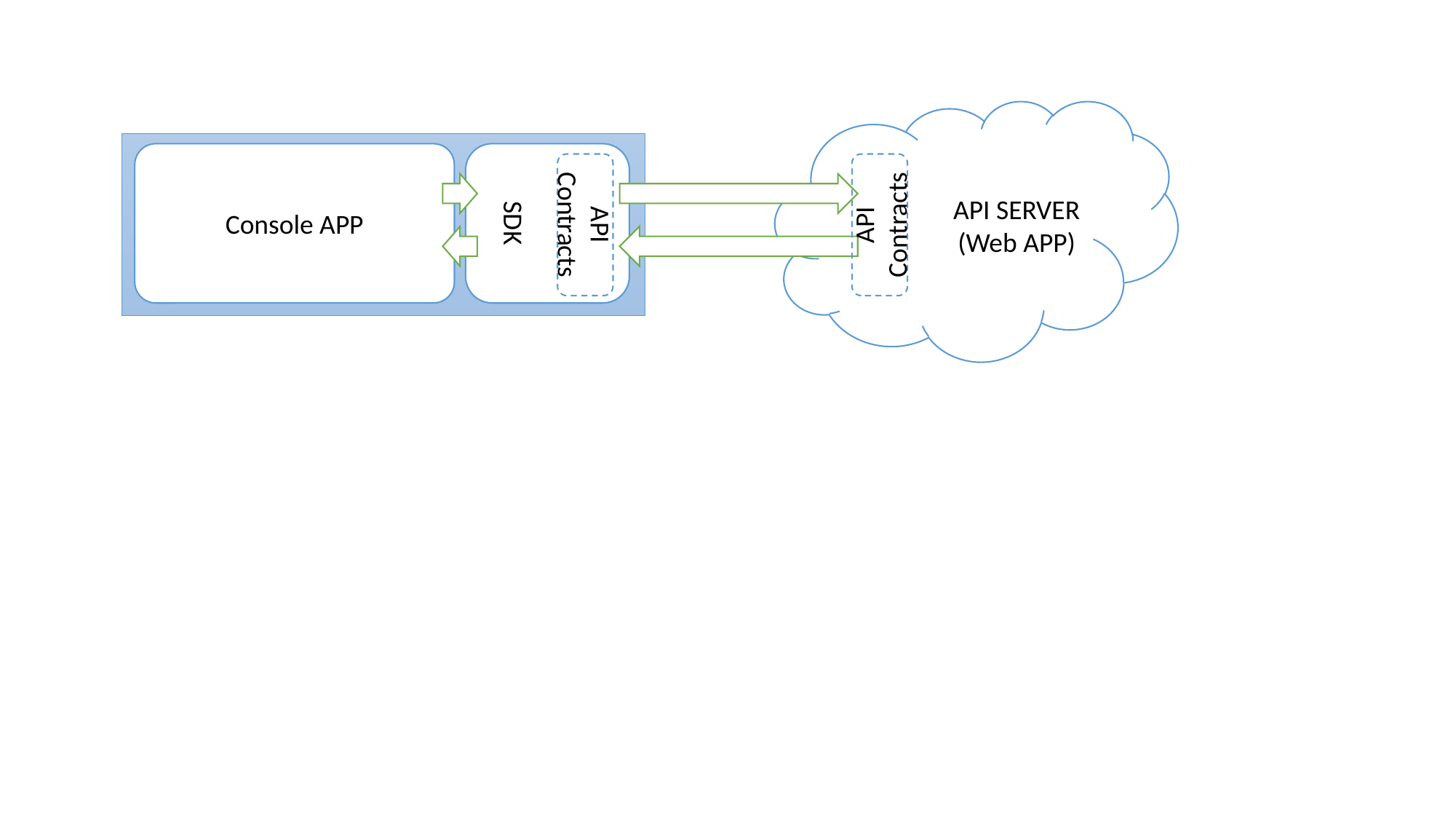

API SERVER
	(Web APP)

SDK
Console APP

API Contracts
API Contracts